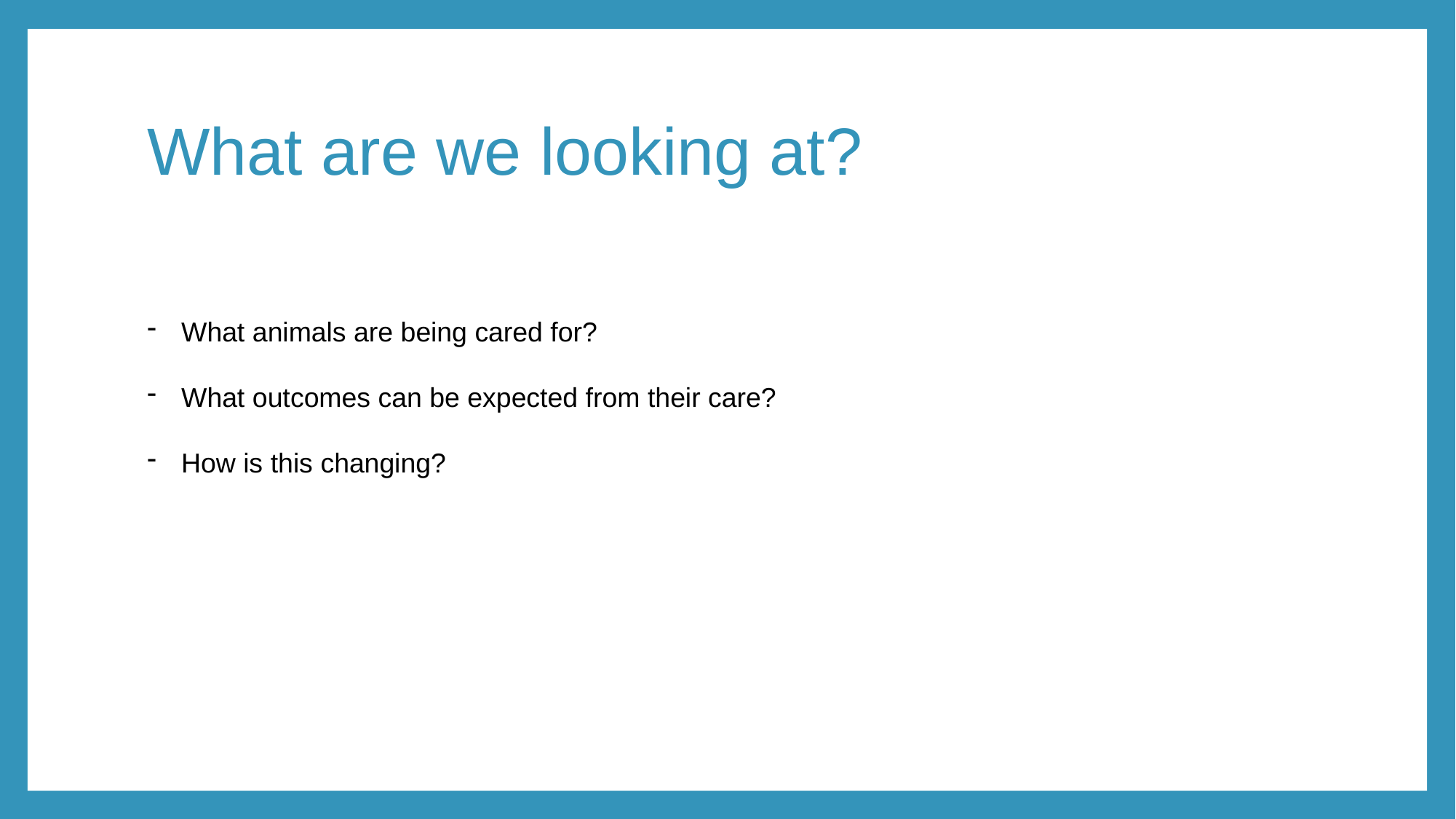

# What are we looking at?
What animals are being cared for?

What outcomes can be expected from their care?

How is this changing?